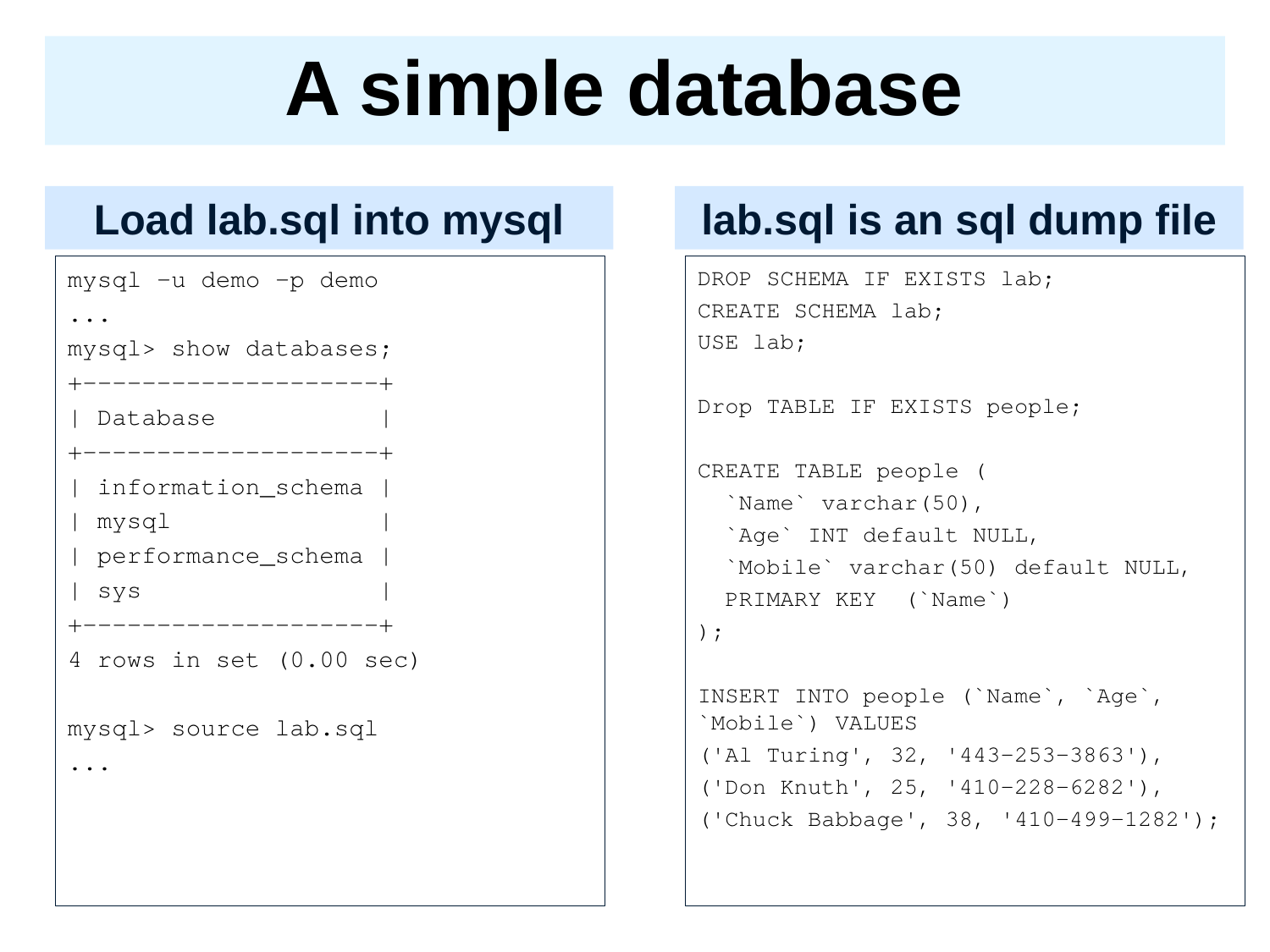

# A simple database
Load lab.sql into mysql
lab.sql is an sql dump file
mysql –u demo –p demo
...
mysql> show databases;
+--------------------+
| Database           |
+--------------------+
| information_schema |
| mysql              |
| performance_schema |
| sys                |
+--------------------+
4 rows in set (0.00 sec)

mysql> source lab.sql
...

DROP SCHEMA IF EXISTS lab;
CREATE SCHEMA lab;
USE lab;

Drop TABLE IF EXISTS people;

CREATE TABLE people (
  `Name` varchar(50),
  `Age` INT default NULL,
  `Mobile` varchar(50) default NULL,
  PRIMARY KEY  (`Name`)
);

INSERT INTO people (`Name`, `Age`, `Mobile`) VALUES
('Al Turing', 32, '443-253-3863'),
('Don Knuth', 25, '410-228-6282'),
('Chuck Babbage', 38, '410-499-1282');